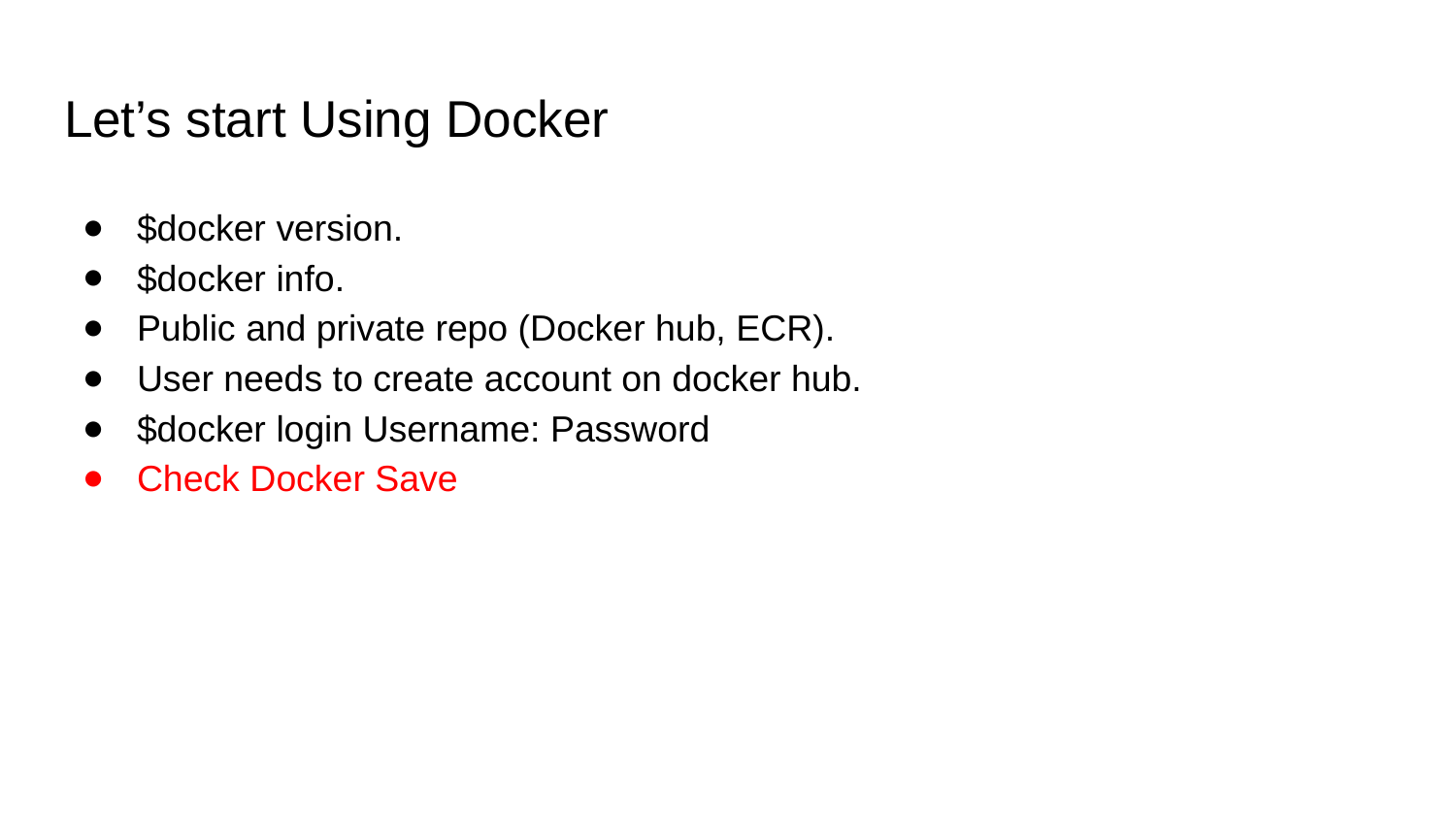

# Let’s start Using Docker
$docker version.
$docker info.
Public and private repo (Docker hub, ECR).
User needs to create account on docker hub.
$docker login Username: Password
Check Docker Save